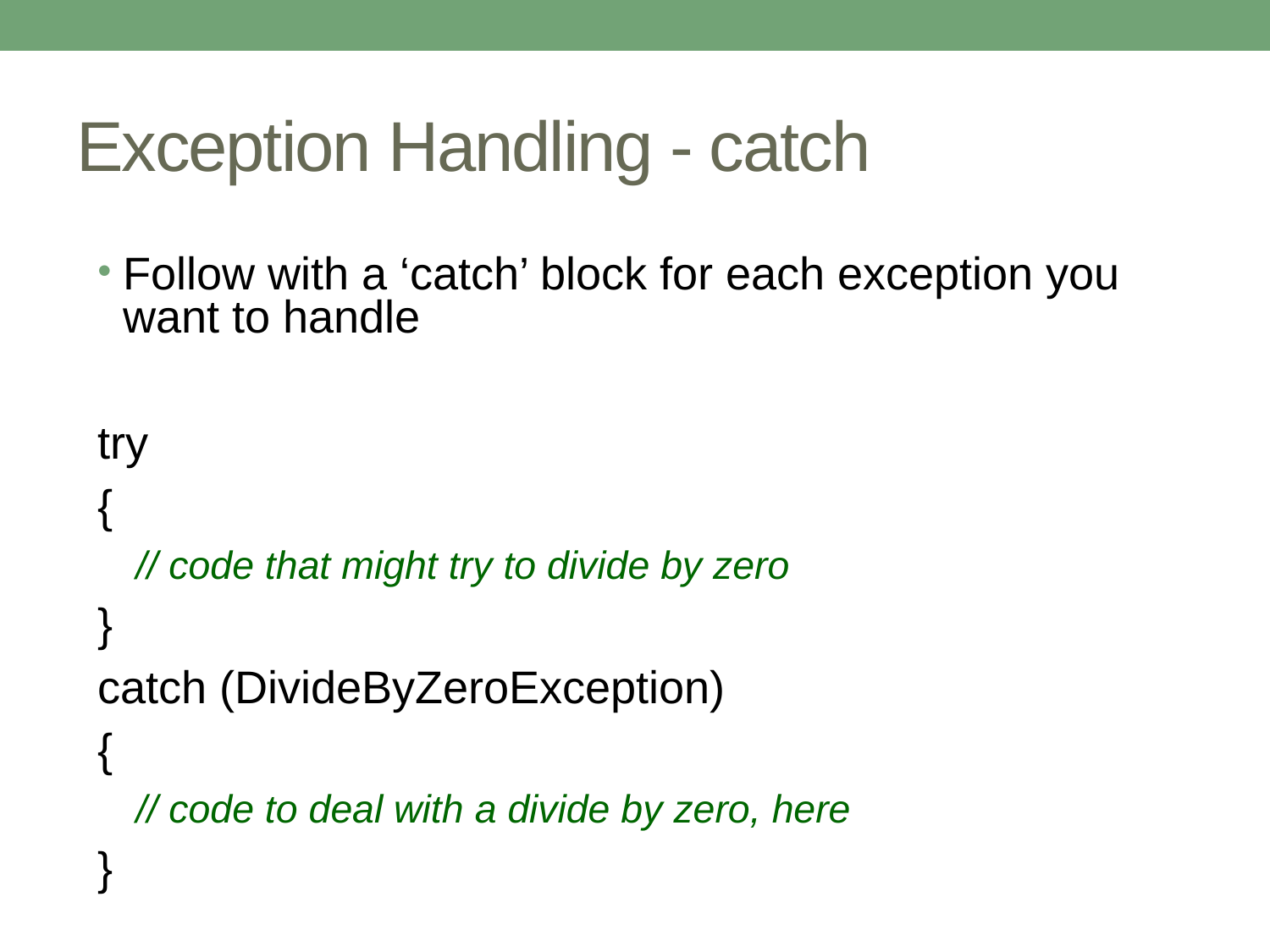

# Exception Handling - catch
Follow with a ‘catch’ block for each exception you want to handle

try
{
// code that might try to divide by zero
}
catch (DivideByZeroException)
{
// code to deal with a divide by zero, here
}